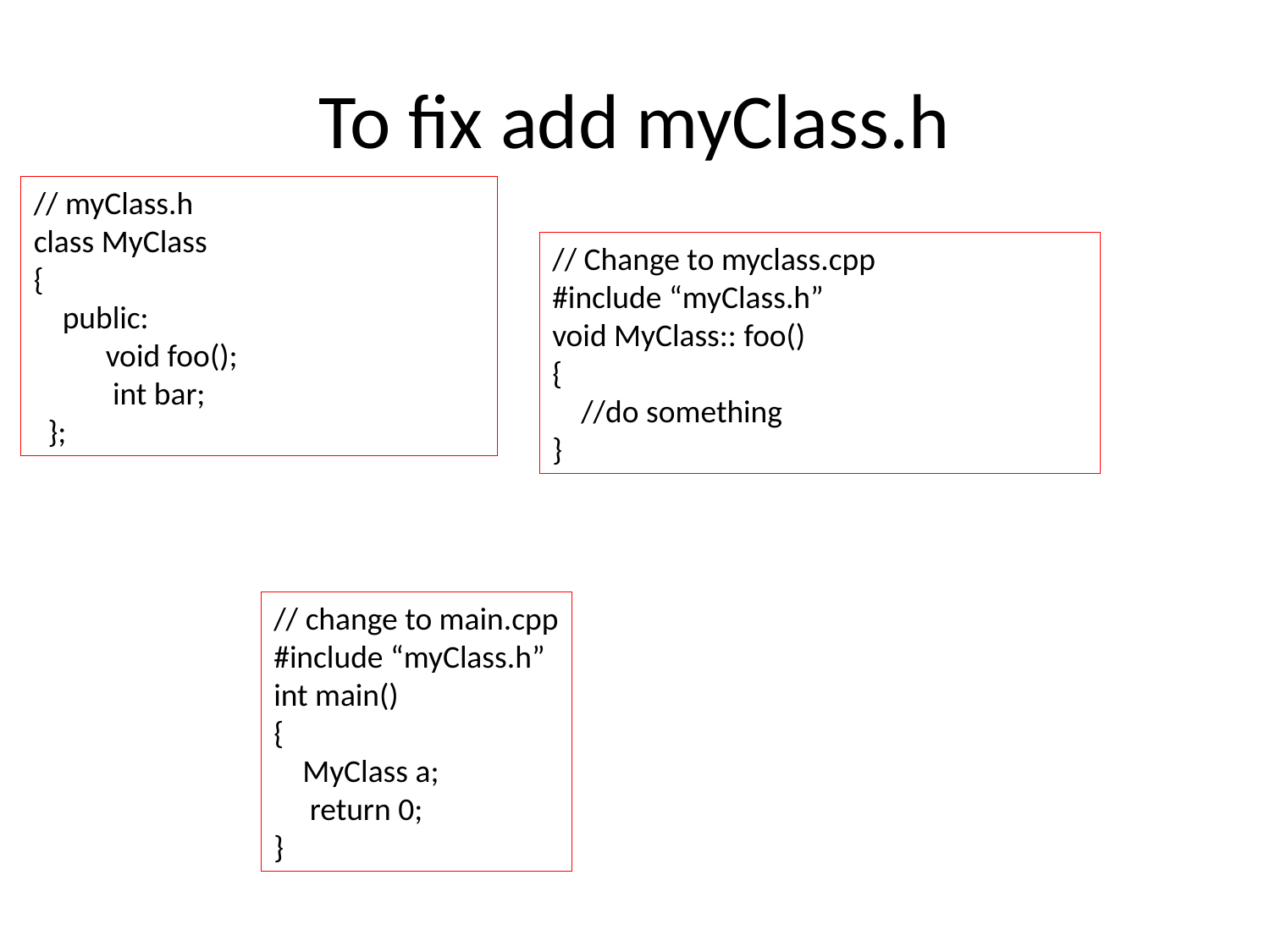

# To fix add myClass.h
// myClass.h
class MyClass
{
    public:
          void foo();
           int bar;
  };
// Change to myclass.cpp
#include “myClass.h”
void MyClass:: foo()
{
    //do something
}
// change to main.cpp
#include “myClass.h”
int main()
{
    MyClass a;
     return 0;
}